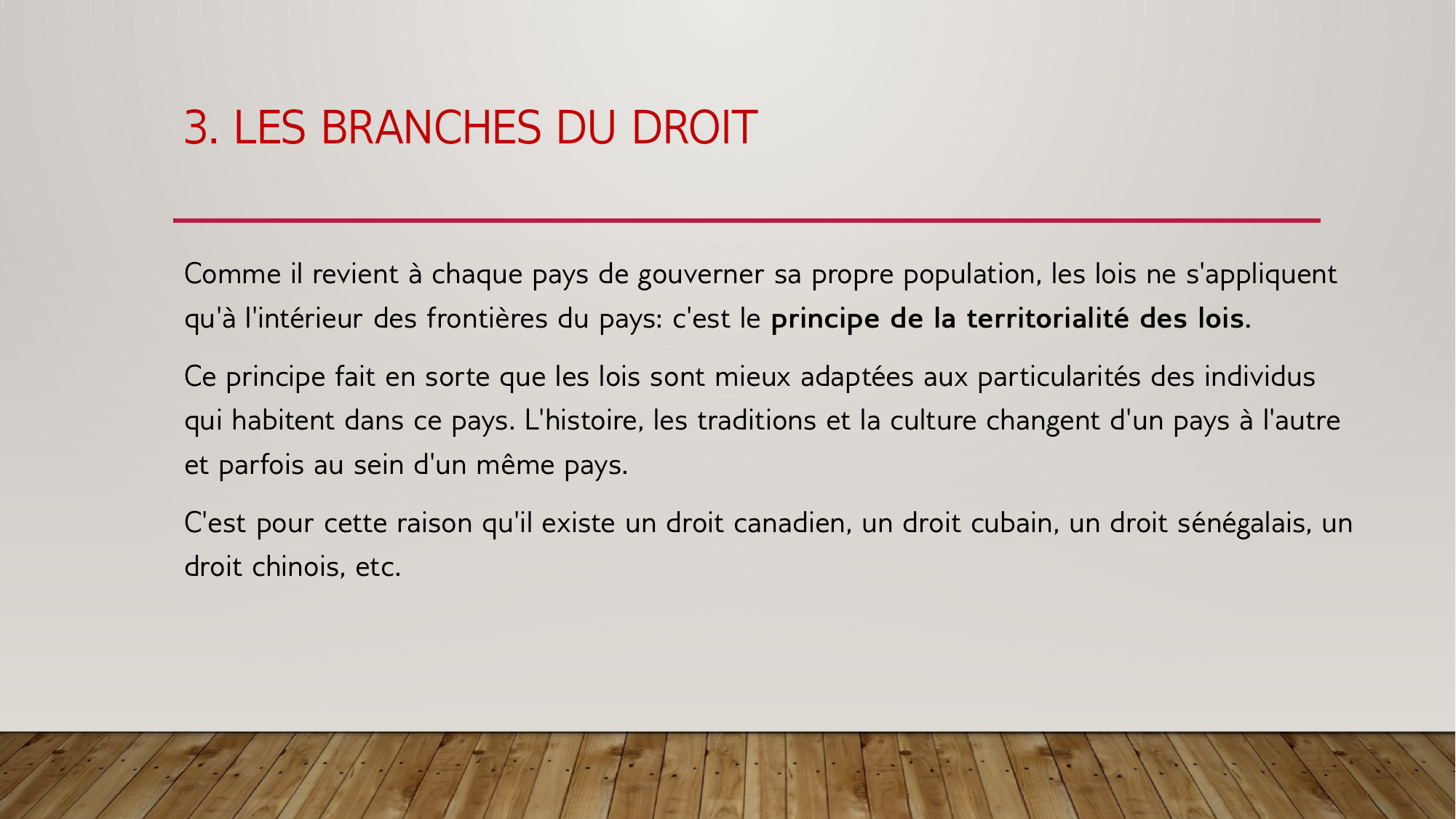

# 3. Les branches du droit
Comme il revient à chaque pays de gouverner sa propre population, les lois ne s'appliquent qu'à l'intérieur des frontières du pays: c'est le principe de la territorialité des lois.
Ce principe fait en sorte que les lois sont mieux adaptées aux particularités des individus qui habitent dans ce pays. L'histoire, les traditions et la culture changent d'un pays à l'autre et parfois au sein d'un même pays.
C'est pour cette raison qu'il existe un droit canadien, un droit cubain, un droit sénégalais, un droit chinois, etc.